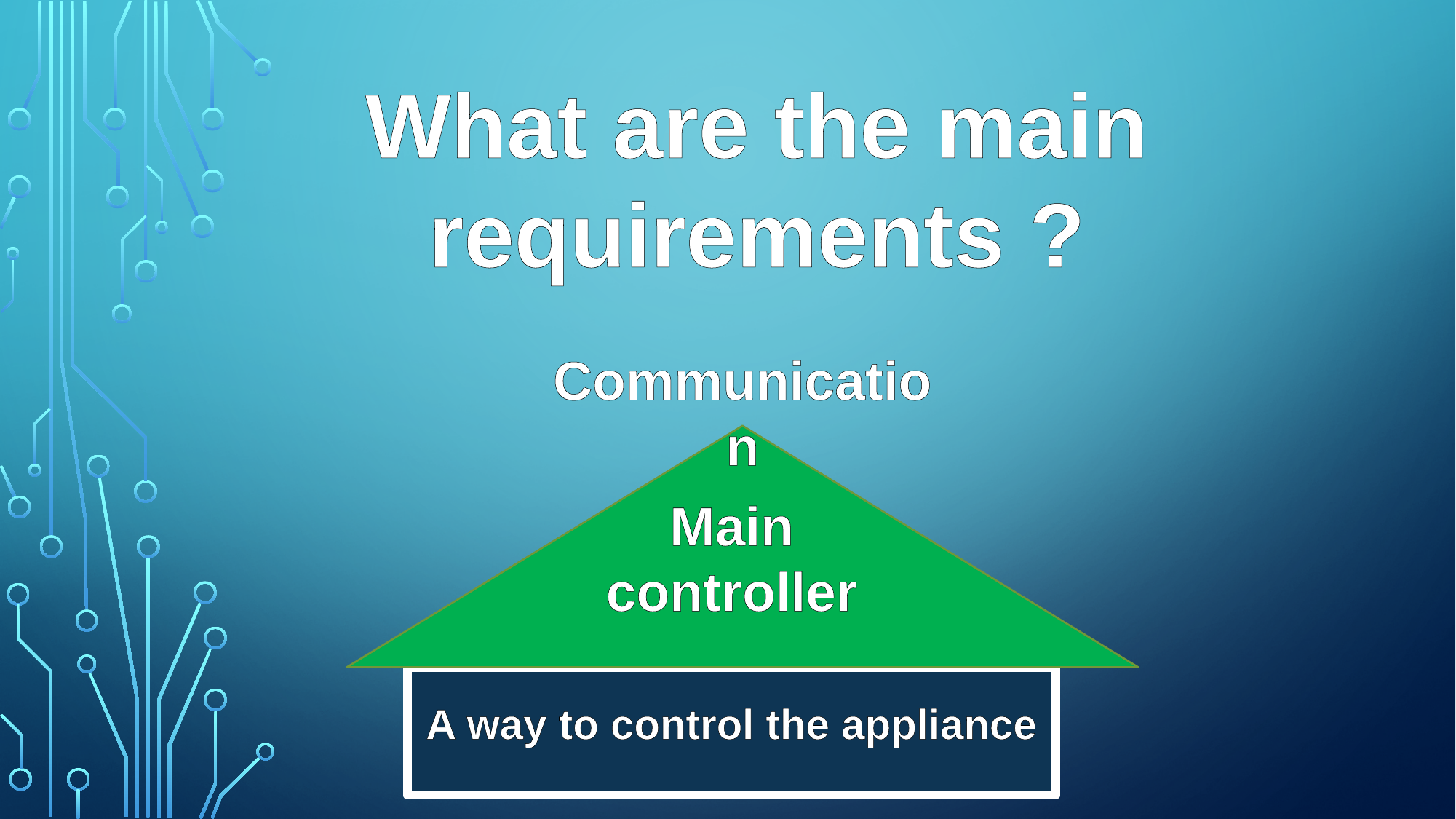

What are the main requirements ?
Communication

Main controller

A way to control the appliance